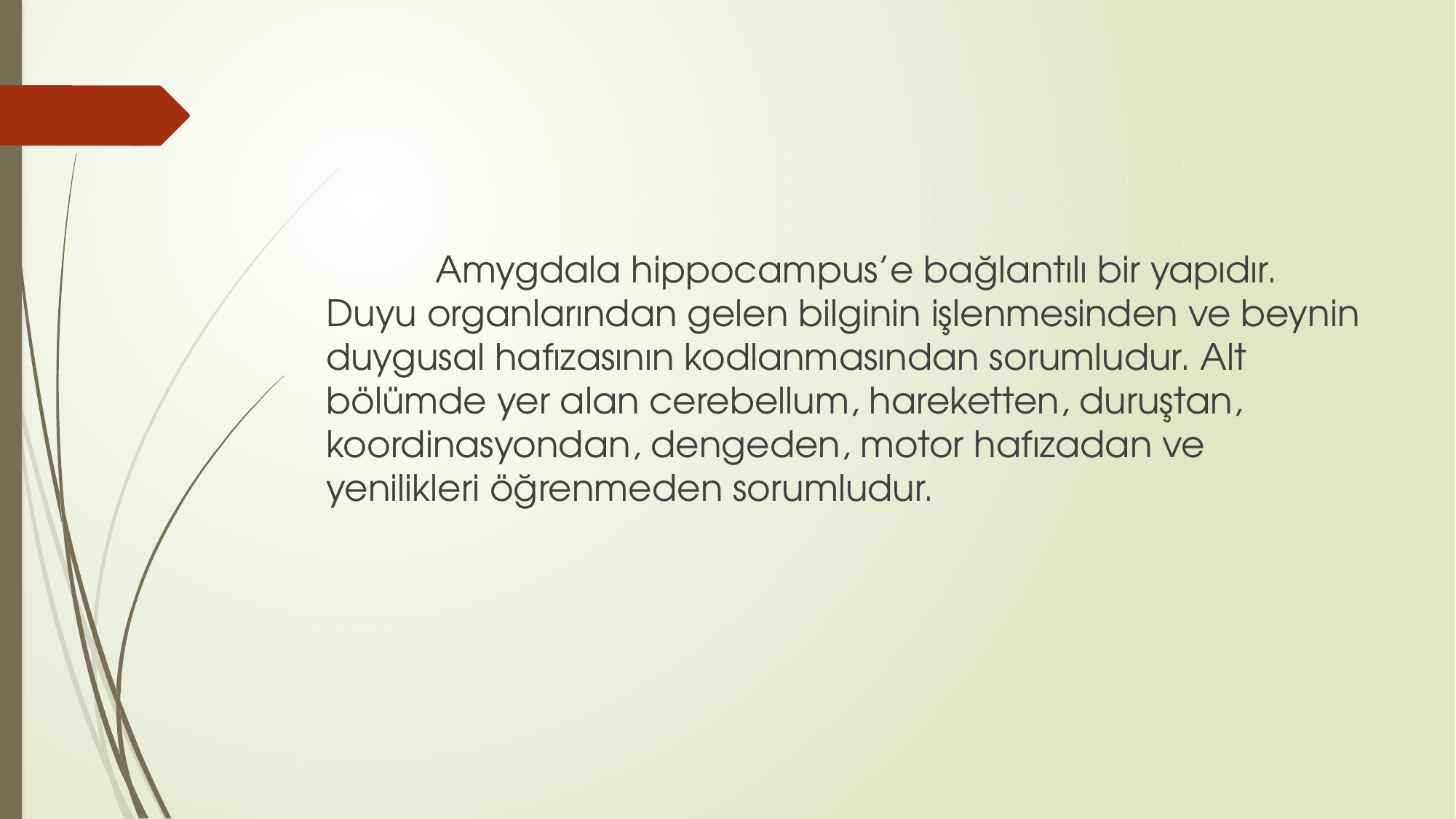

Amygdala hippocampus’e bağlantılı bir yapıdır. Duyu organlarından gelen bilginin işlenmesinden ve beynin duygusal hafızasının kodlanmasından sorumludur. Alt bölümde yer alan cerebellum, hareketten, duruştan, koordinasyondan, dengeden, motor hafızadan ve yenilikleri öğrenmeden sorumludur.